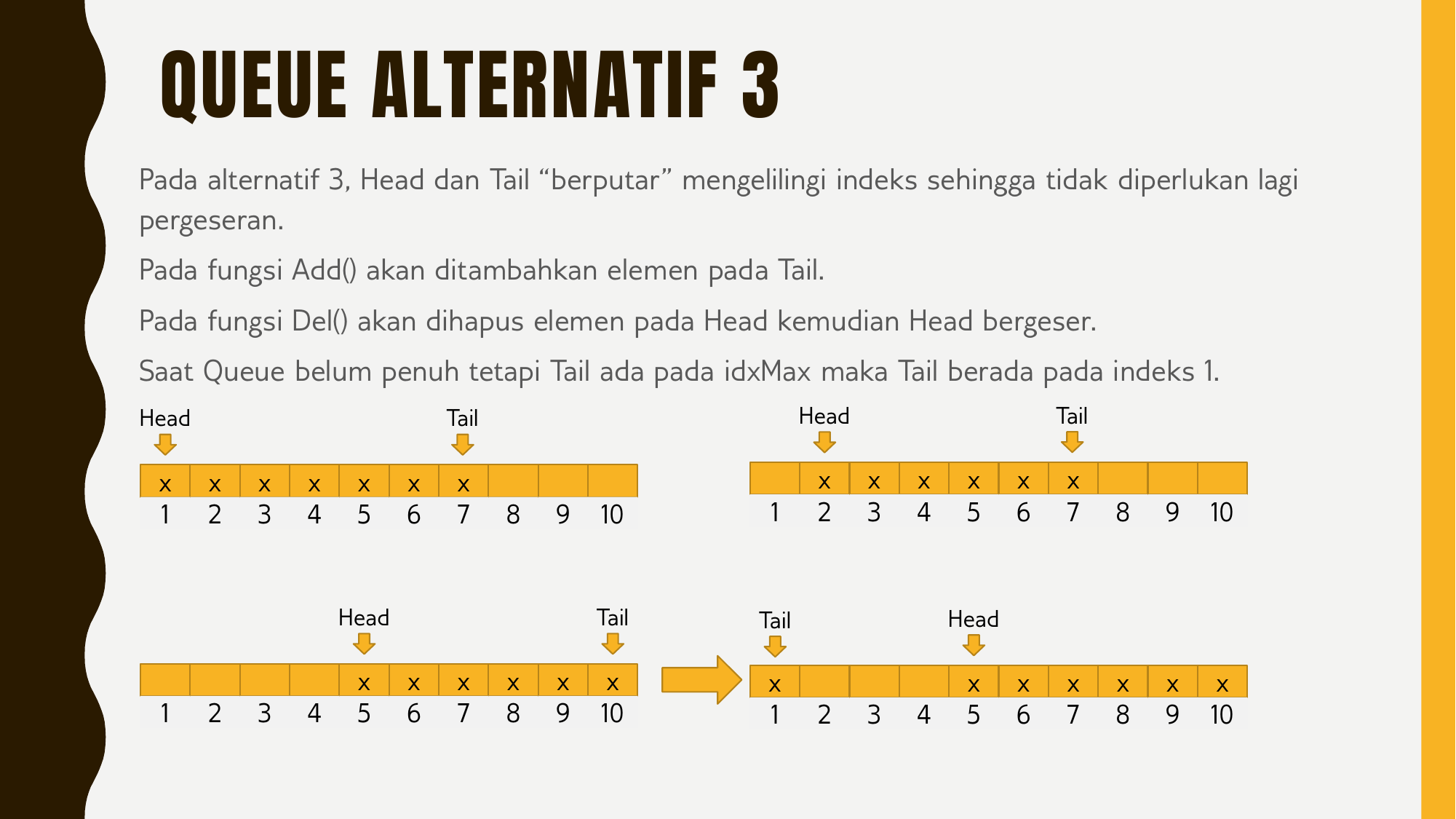

# Queue alternatif 3
Pada alternatif 3, Head dan Tail “berputar” mengelilingi indeks sehingga tidak diperlukan lagi pergeseran.
Pada fungsi Add() akan ditambahkan elemen pada Tail.
Pada fungsi Del() akan dihapus elemen pada Head kemudian Head bergeser.
Saat Queue belum penuh tetapi Tail ada pada idxMax maka Tail berada pada indeks 1.

Tail

Head

Head

Tail

x
x
x
x
x
x

1
2
3
4
5
6
7
8
9
10
x
x
x
x
x
x
x

1
2
3
4
5
6
7
8
9
10
Head

Tail

Head

Tail

x
x
x
x
x
x
1
2
3
4
5
6
7
8
9
10
x

x
x
x
x
x
x
1
2
3
4
5
6
7
8
9
10